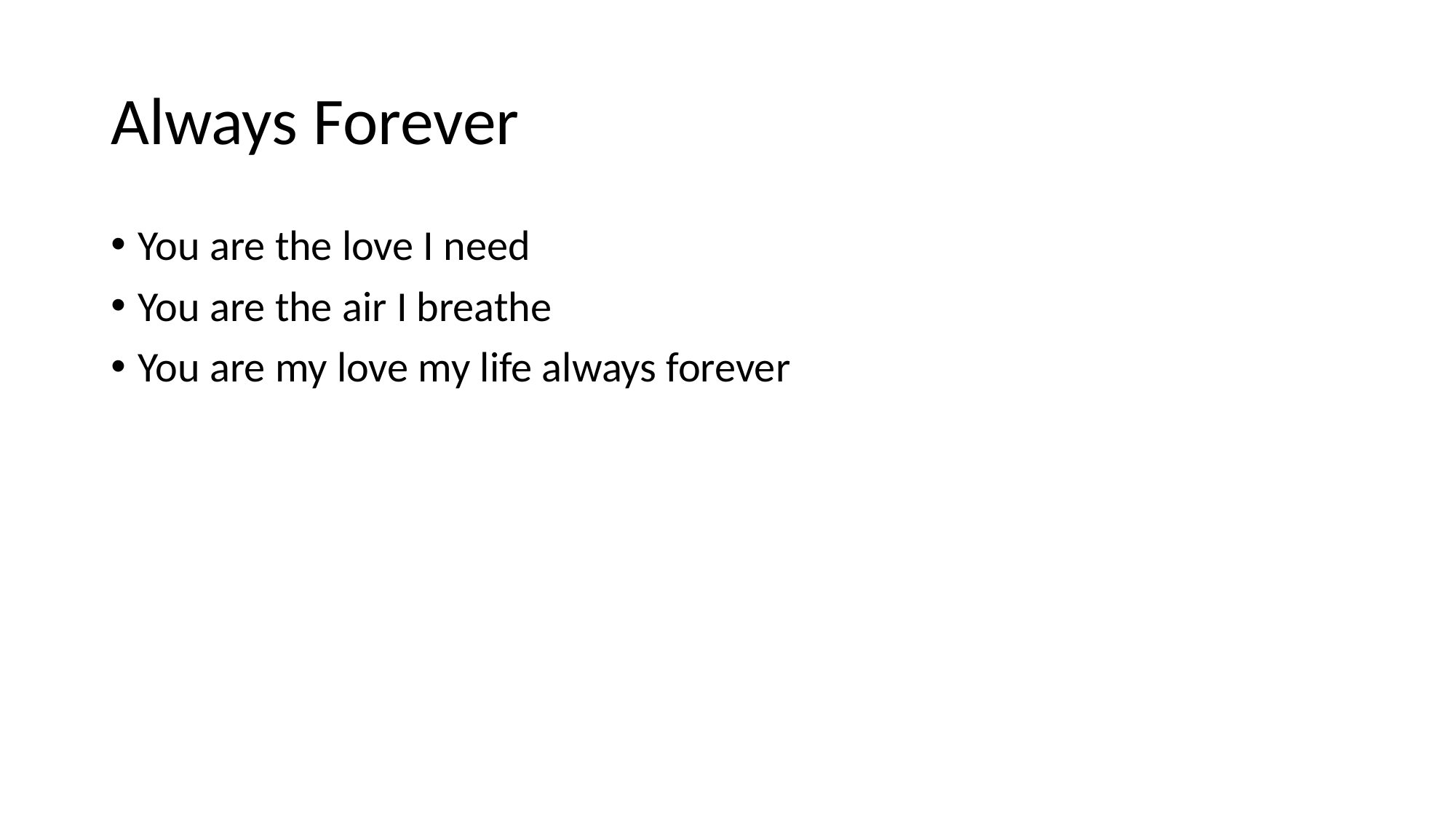

# Always Forever
You are the love I need
You are the air I breathe
You are my love my life always forever